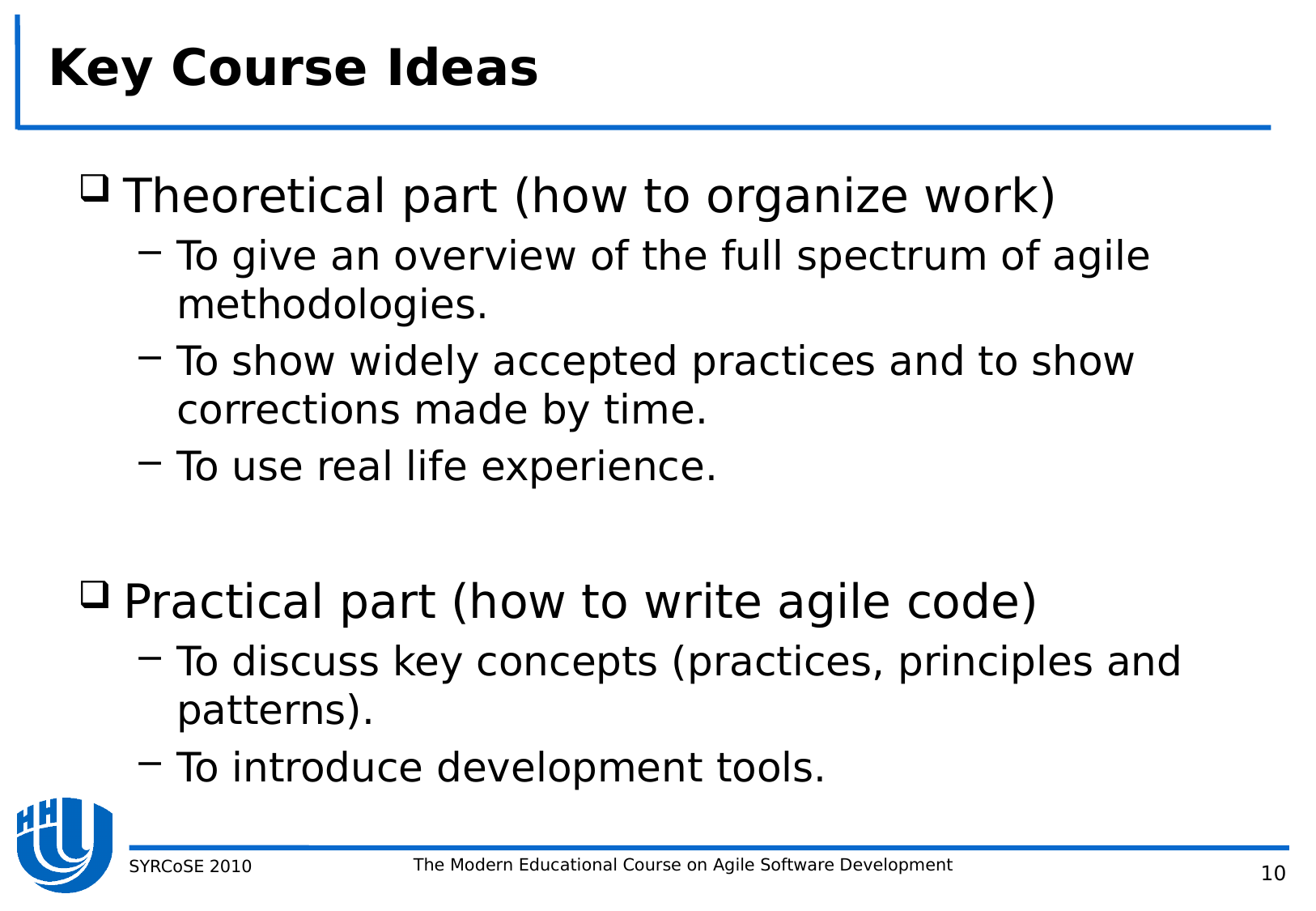

# Key Course Ideas
Theoretical part (how to organize work)
To give an overview of the full spectrum of agile methodologies.
To show widely accepted practices and to show corrections made by time.
To use real life experience.

Practical part (how to write agile code)
To discuss key concepts (practices, principles and patterns).
To introduce development tools.